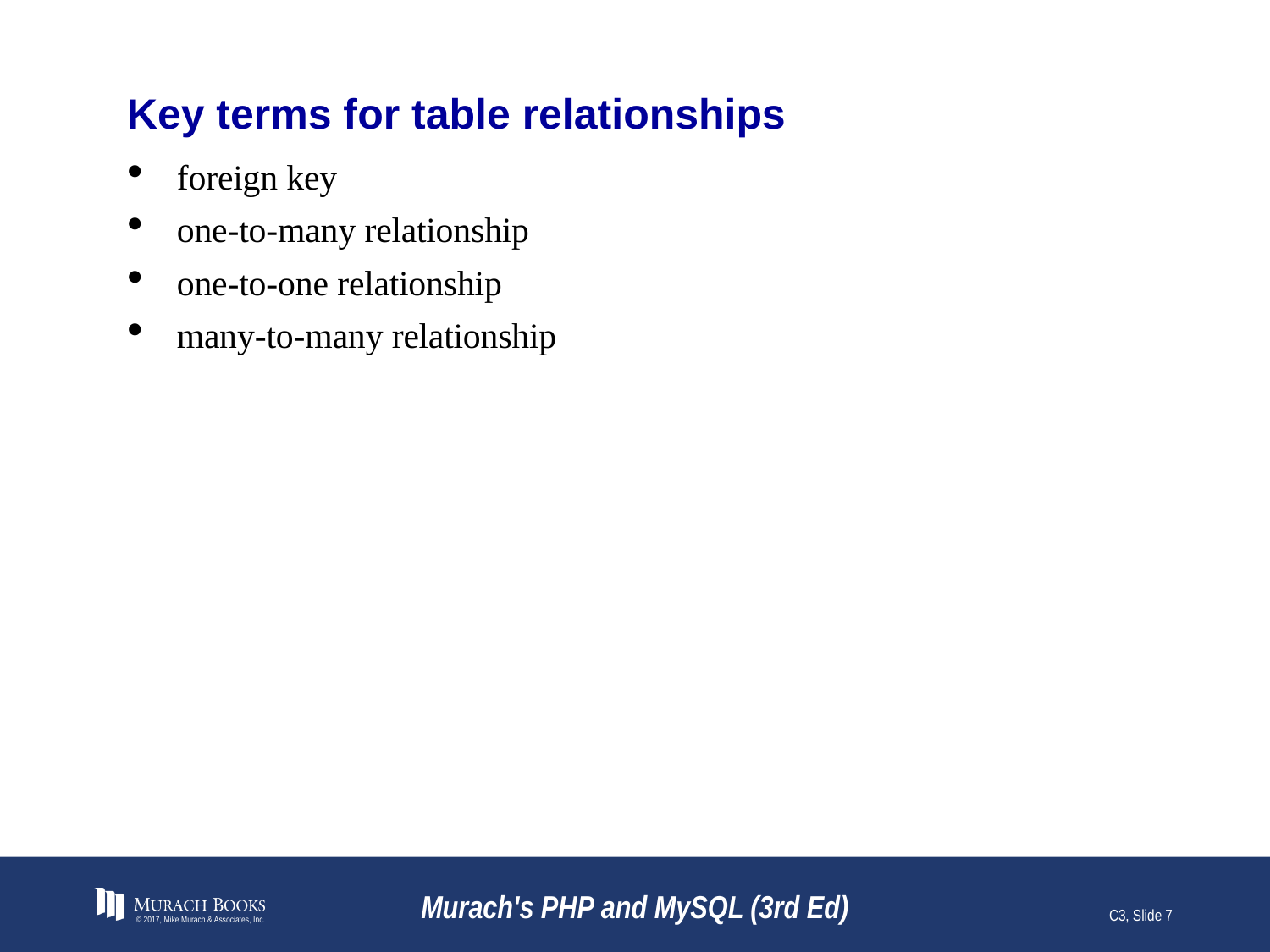

# Key terms for table relationships
foreign key
one-to-many relationship
one-to-one relationship
many-to-many relationship

© 2017, Mike Murach & Associates, Inc.
Murach's PHP and MySQL (3rd Ed)

C3, Slide 7